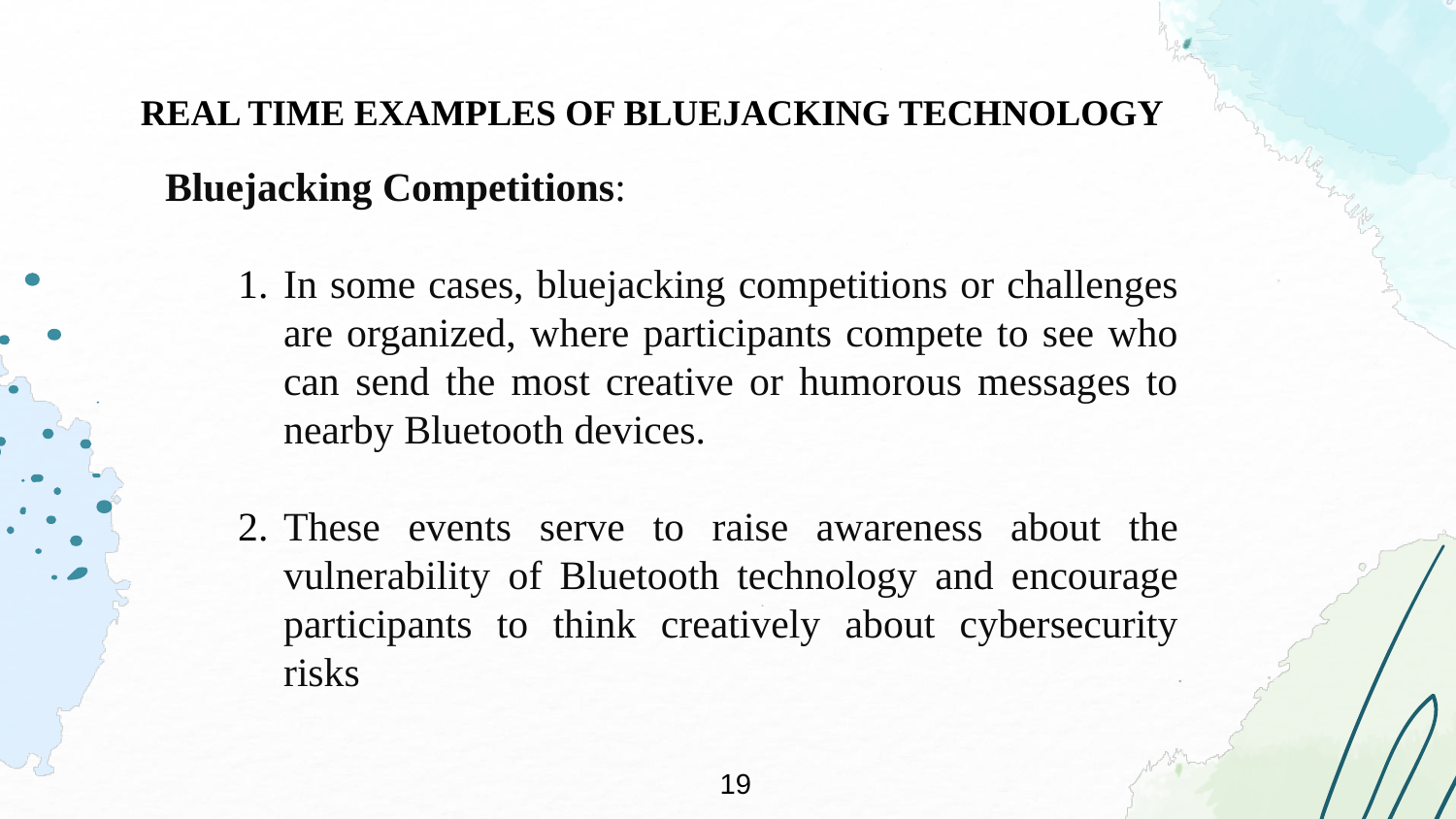

REAL TIME EXAMPLES OF BLUEJACKING TECHNOLOGY
Bluejacking Competitions:

In some cases, bluejacking competitions or challenges are organized, where participants compete to see who can send the most creative or humorous messages to nearby Bluetooth devices.

These events serve to raise awareness about the vulnerability of Bluetooth technology and encourage participants to think creatively about cybersecurity risks
19